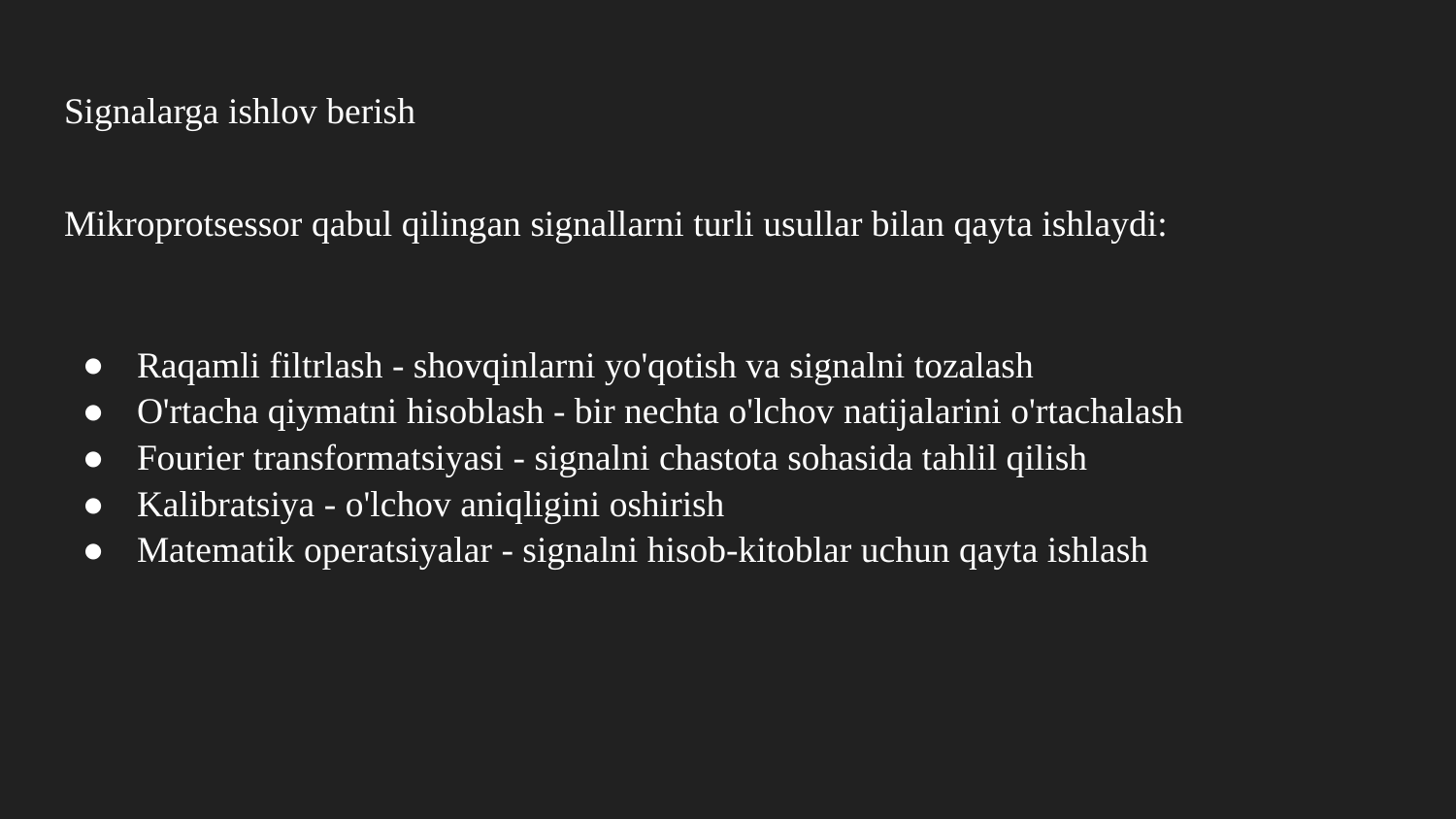

# Signalarga ishlov berish

Mikroprotsessor qabul qilingan signallarni turli usullar bilan qayta ishlaydi:

Raqamli filtrlash - shovqinlarni yo'qotish va signalni tozalash
O'rtacha qiymatni hisoblash - bir nechta o'lchov natijalarini o'rtachalash
Fourier transformatsiyasi - signalni chastota sohasida tahlil qilish
Kalibratsiya - o'lchov aniqligini oshirish
Matematik operatsiyalar - signalni hisob-kitoblar uchun qayta ishlash